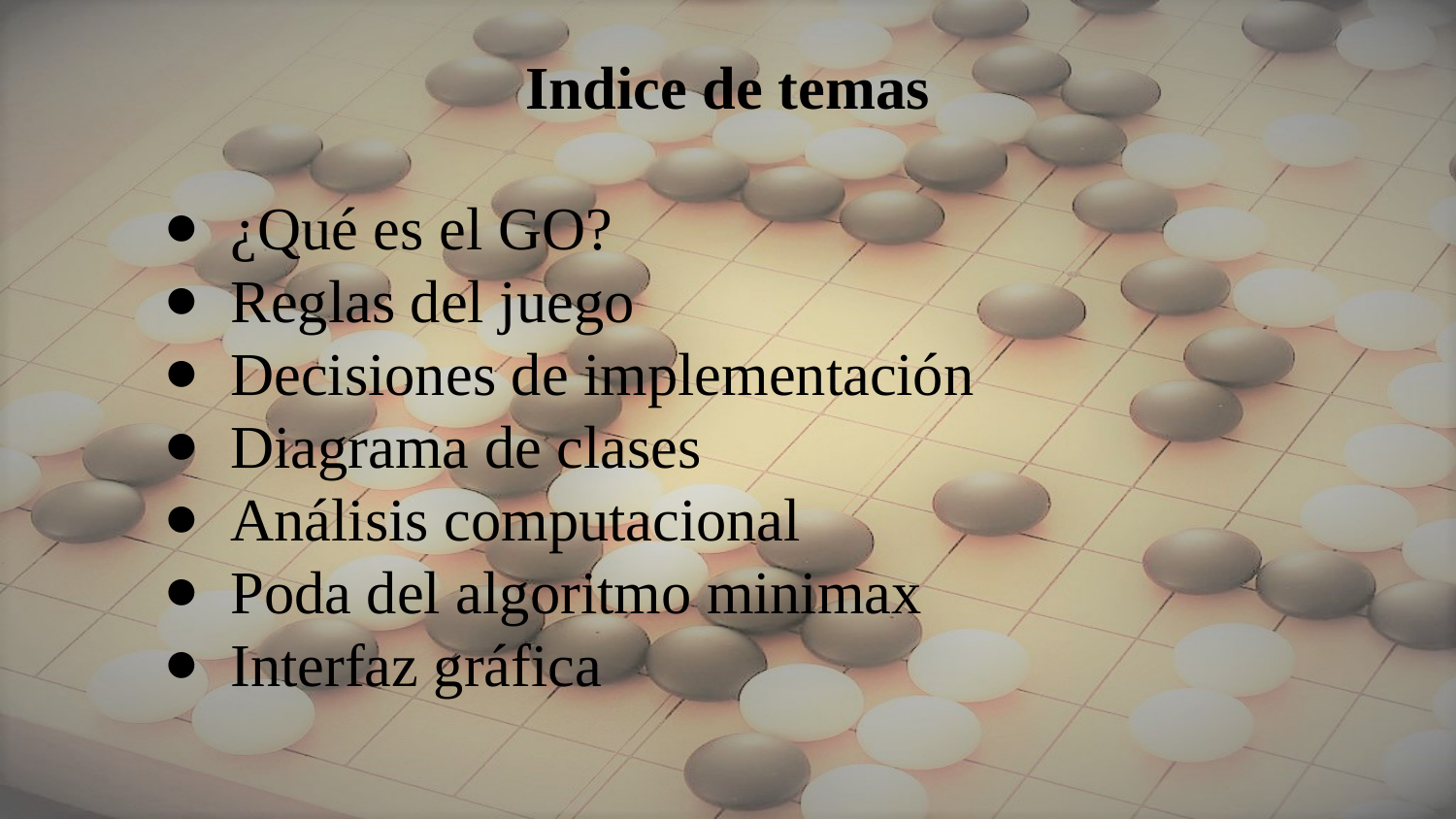

Indice de temas
¿Qué es el GO?
Reglas del juego
Decisiones de implementación
Diagrama de clases
Análisis computacional
Poda del algoritmo minimax
Interfaz gráfica